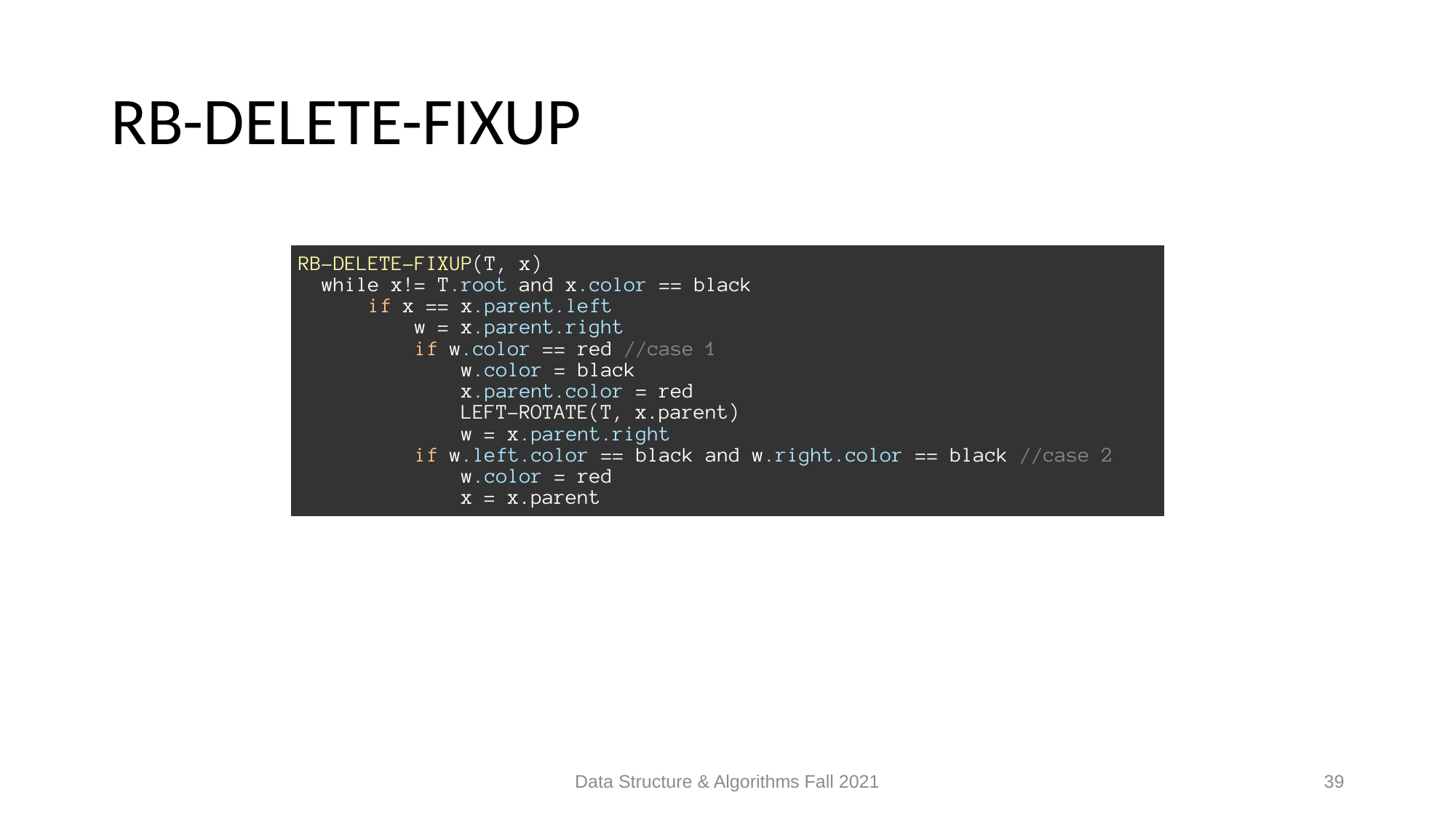

# RB-DELETE-FIXUP
| RB-DELETE-FIXUP(T, x)   while x!= T.root and x.color == black       if x == x.parent.left           w = x.parent.right           if w.color == red //case 1               w.color = black               x.parent.color = red               LEFT-ROTATE(T, x.parent)               w = x.parent.right           if w.left.color == black and w.right.color == black //case 2               w.color = red               x = x.parent |
| --- |
Data Structure & Algorithms Fall 2021
39